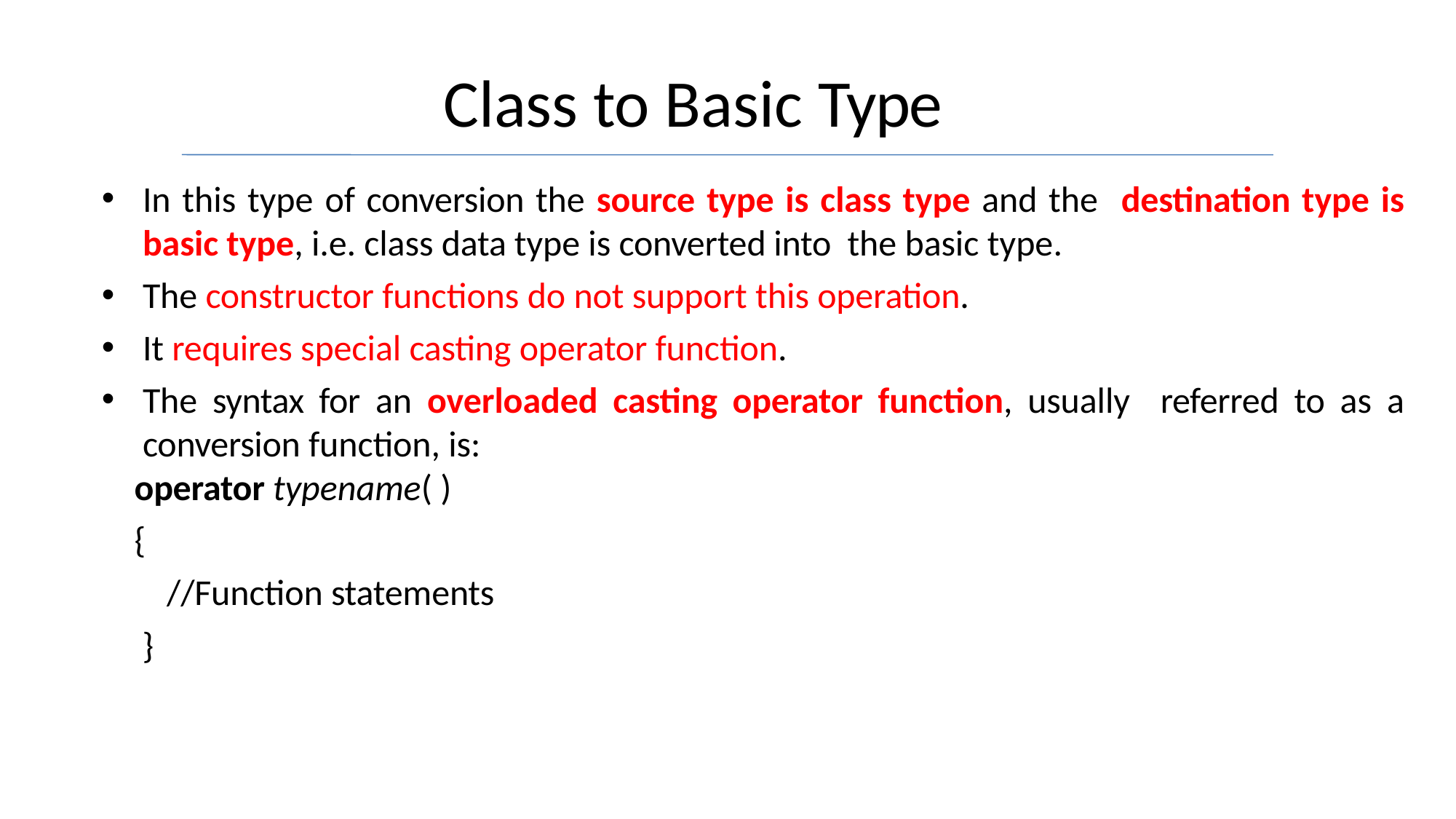

# Class to Basic Type

In this type of conversion the source type is class type and the  destination type is basic type, i.e. class data type is converted into  the basic type.
The constructor functions do not support this operation.
It requires special casting operator function.
The syntax for an overloaded casting operator function, usually  referred to as a conversion function, is:
operator typename( )
{
//Function statements
}